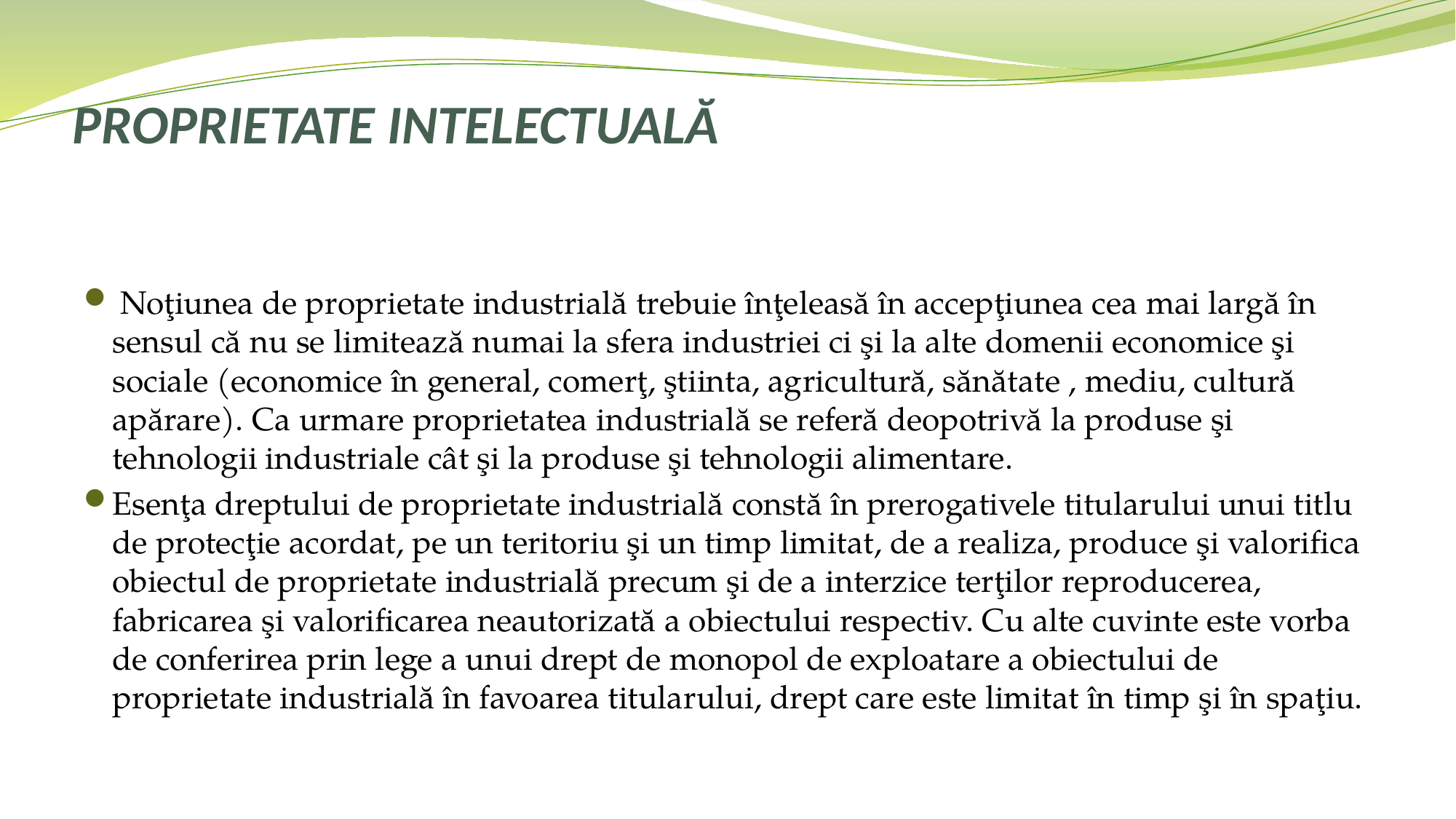

# PROPRIETATE INTELECTUALĂ

 Noţiunea de proprietate industrială trebuie înţeleasă în accepţiunea cea mai largă în sensul că nu se limitează numai la sfera industriei ci şi la alte domenii economice şi sociale (economice în general, comerţ, ştiinta, agricultură, sănătate , mediu, cultură apărare). Ca urmare proprietatea industrială se referă deopotrivă la produse şi tehnologii industriale cât şi la produse şi tehnologii alimentare.
Esenţa dreptului de proprietate industrială constă în prerogativele titularului unui titlu de protecţie acordat, pe un teritoriu şi un timp limitat, de a realiza, produce şi valorifica obiectul de proprietate industrială precum şi de a interzice terţilor reproducerea, fabricarea şi valorificarea neautorizată a obiectului respectiv. Cu alte cuvinte este vorba de conferirea prin lege a unui drept de monopol de exploatare a obiectului de proprietate industrială în favoarea titularului, drept care este limitat în timp şi în spaţiu.